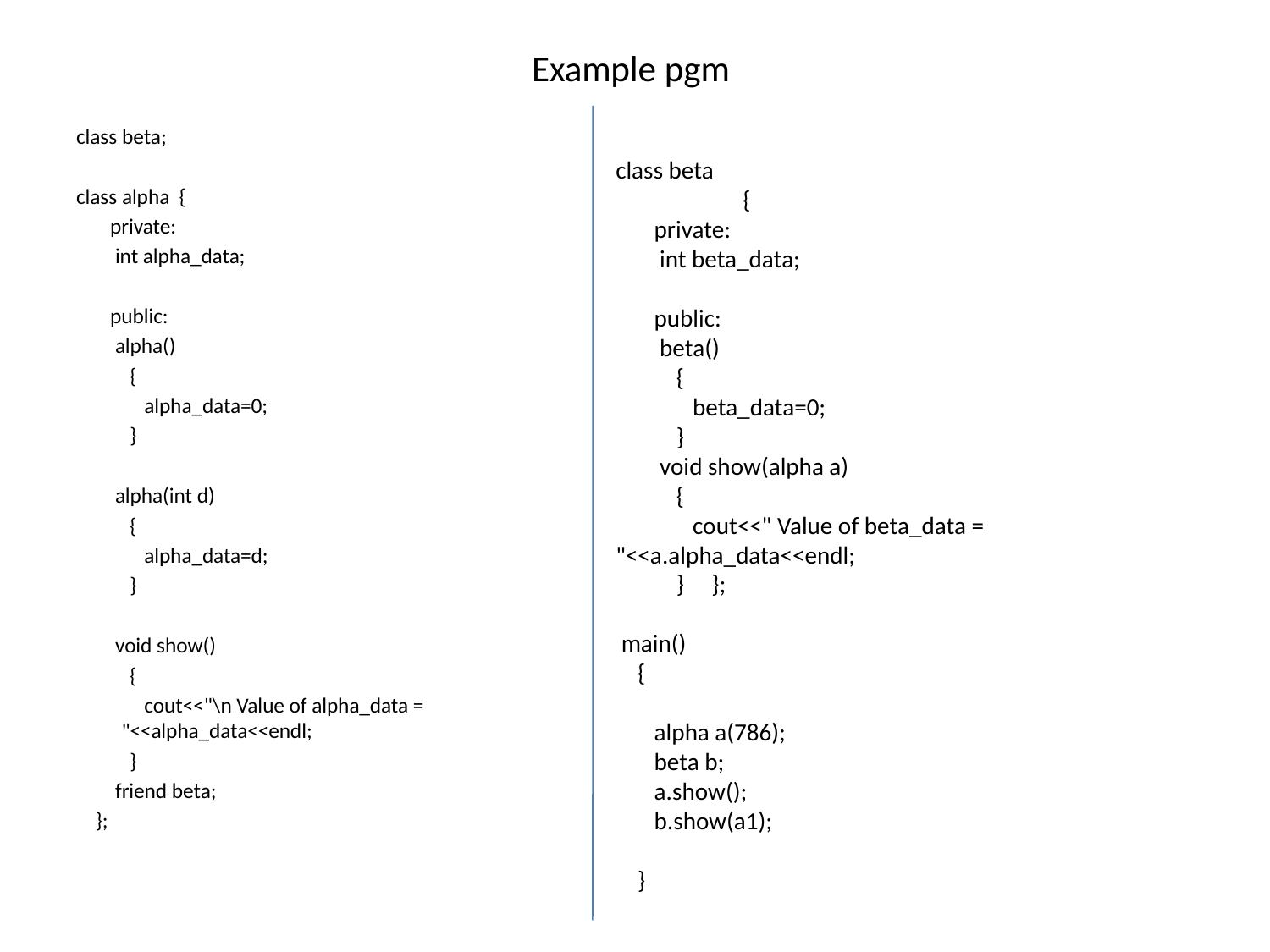

# Example pgm
class beta;

class alpha  {
       private:
        int alpha_data;

       public:
        alpha()
           {
              alpha_data=0;
           }

        alpha(int d)
           {
              alpha_data=d;
           }

        void show()
           {
              cout<<"\n Value of alpha_data = "<<alpha_data<<endl;
           }
        friend beta;
    };

class beta
	{
       private:
        int beta_data;

       public:
        beta()
           {
              beta_data=0;
           }
        void show(alpha a)
           {
              cout<<" Value of beta_data = "<<a.alpha_data<<endl;
           }     };

 main()
    {

       alpha a(786);
       beta b;
       a.show();
       b.show(a1);

    }